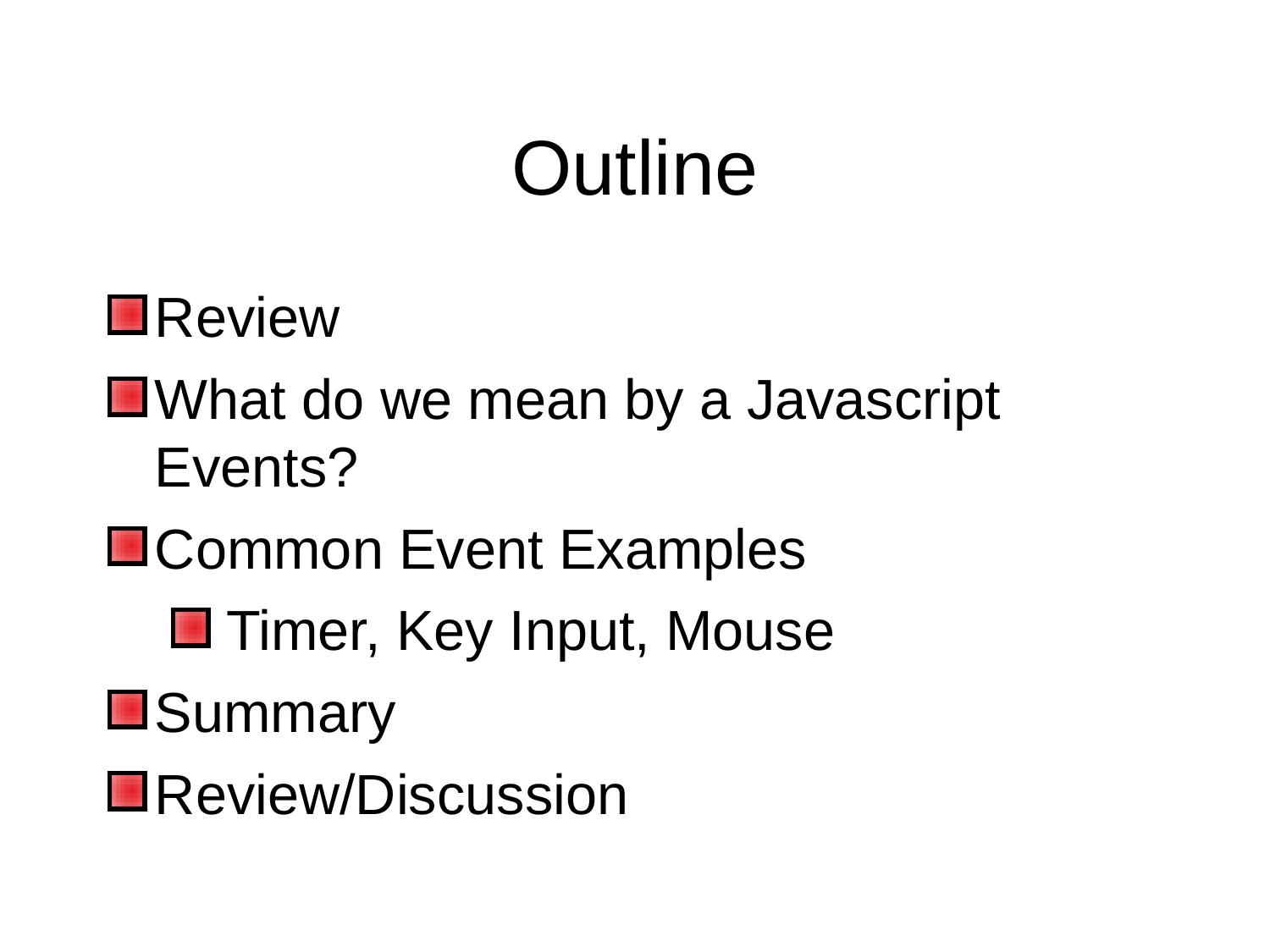

Outline
Review
What do we mean by a Javascript Events?
Common Event Examples
 Timer, Key Input, Mouse
Summary
Review/Discussion